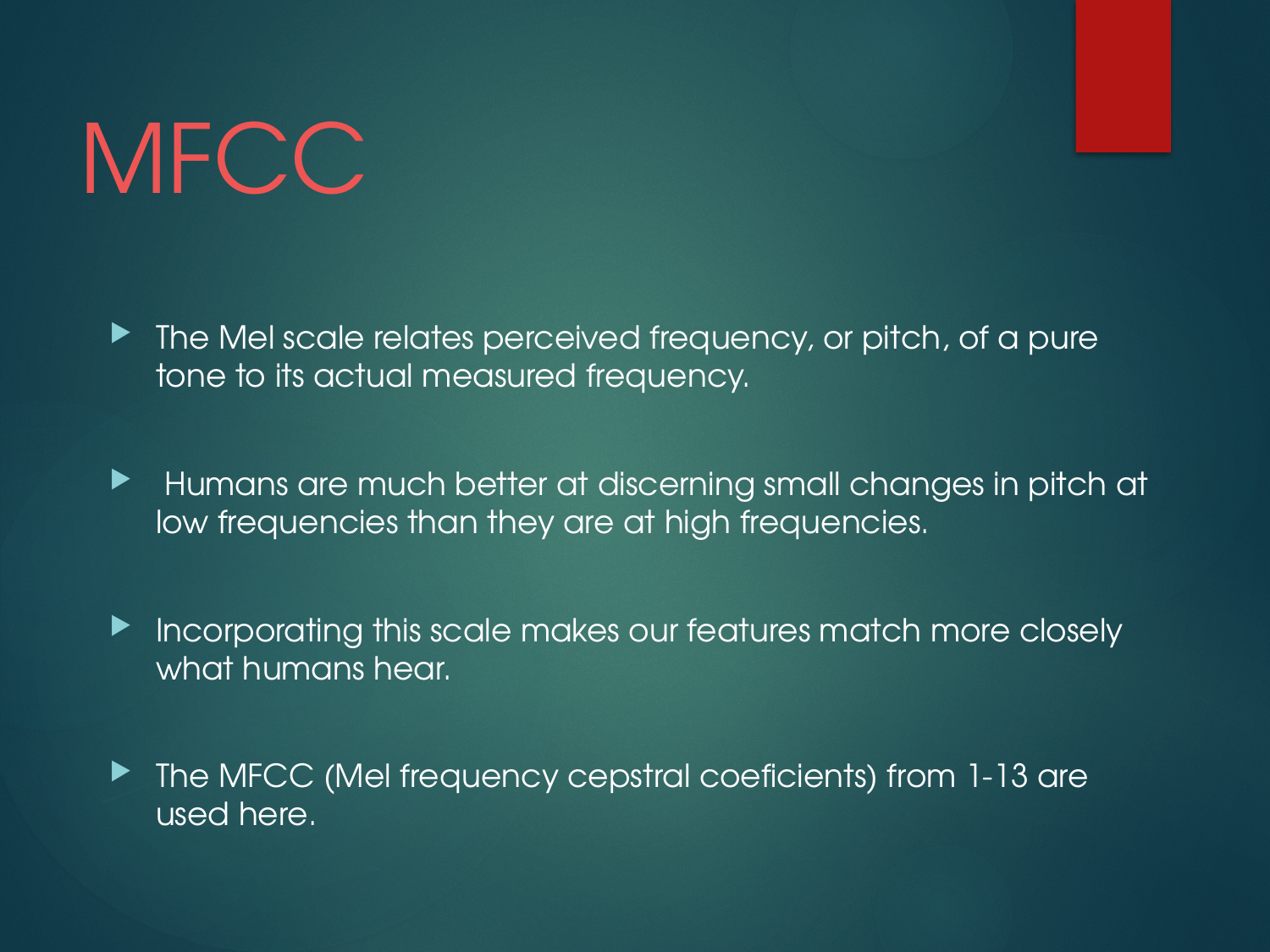

# MFCC

The Mel scale relates perceived frequency, or pitch, of a pure tone to its actual measured frequency.

 Humans are much better at discerning small changes in pitch at low frequencies than they are at high frequencies.

Incorporating this scale makes our features match more closely what humans hear.

The MFCC (Mel frequency cepstral coeficients) from 1-13 are used here.